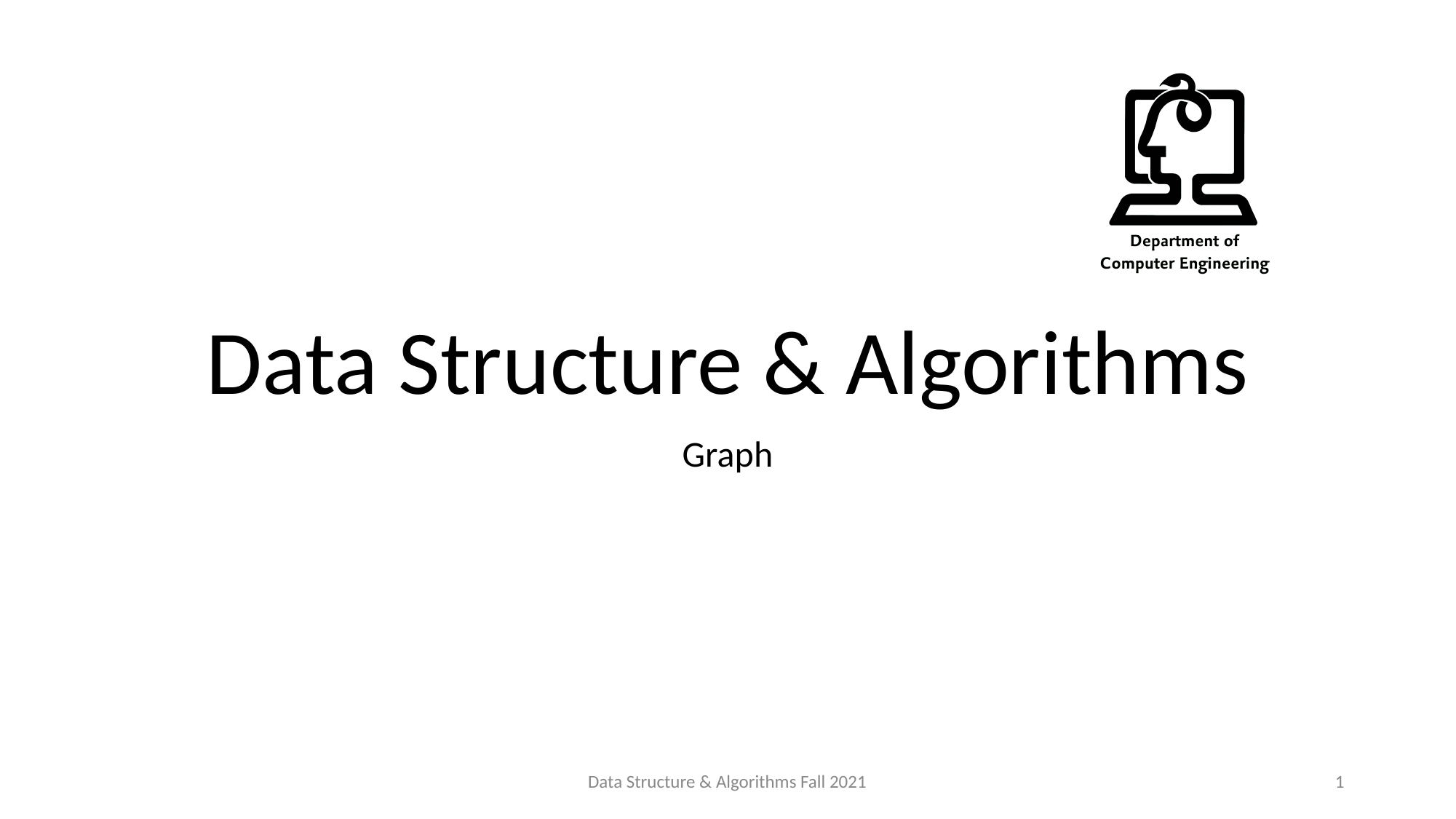

# Data Structure & Algorithms
Graph

Data Structure & Algorithms Fall 2021
1